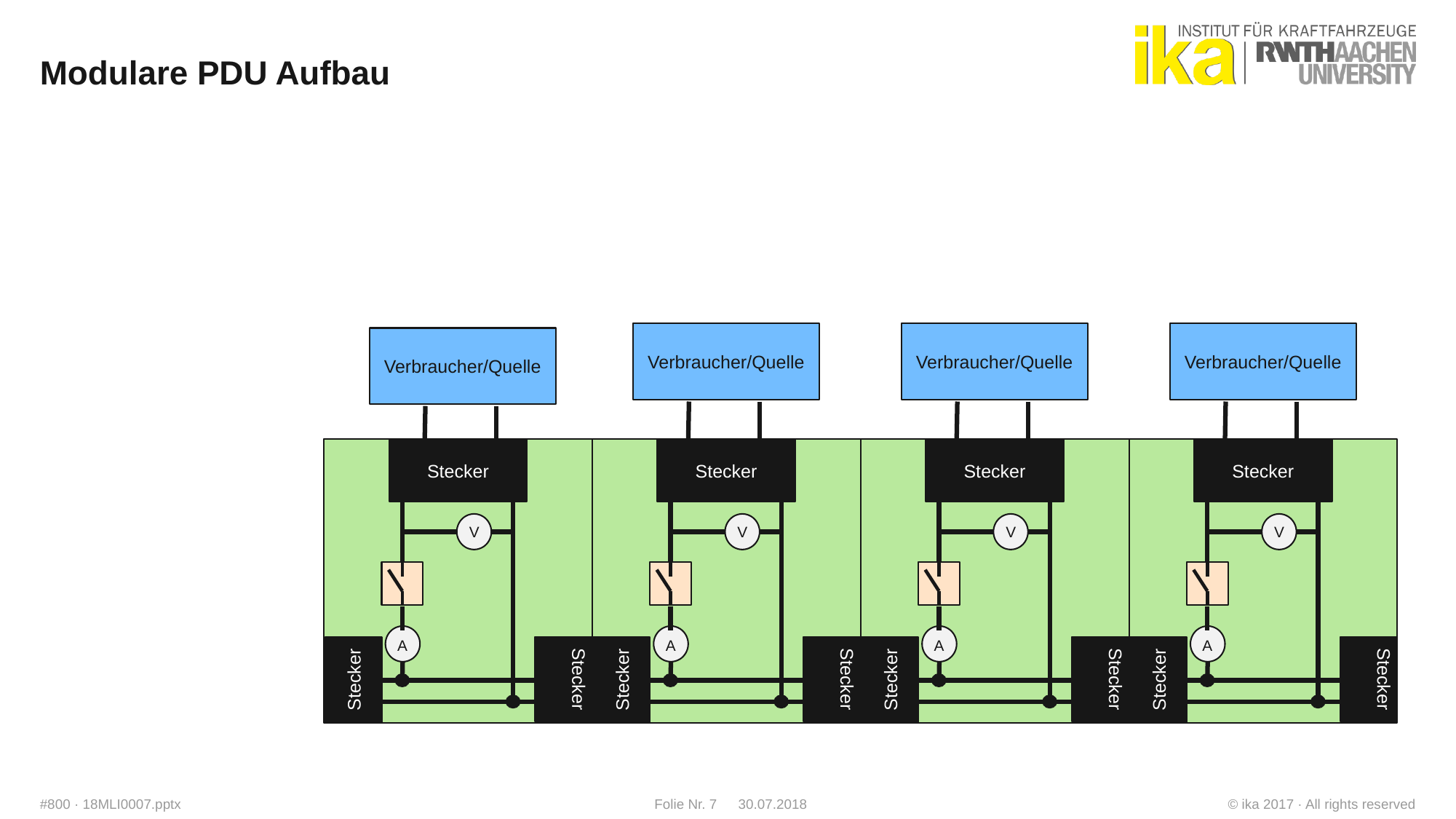

# Modulare PDU Aufbau
Verbraucher/Quelle
Verbraucher/Quelle
Verbraucher/Quelle
Verbraucher/Quelle

Stecker

V

A
Stecker

Stecker

Stecker

V

A
Stecker

Stecker

Stecker

V

A
Stecker

Stecker

Stecker

V

A
Stecker

Stecker